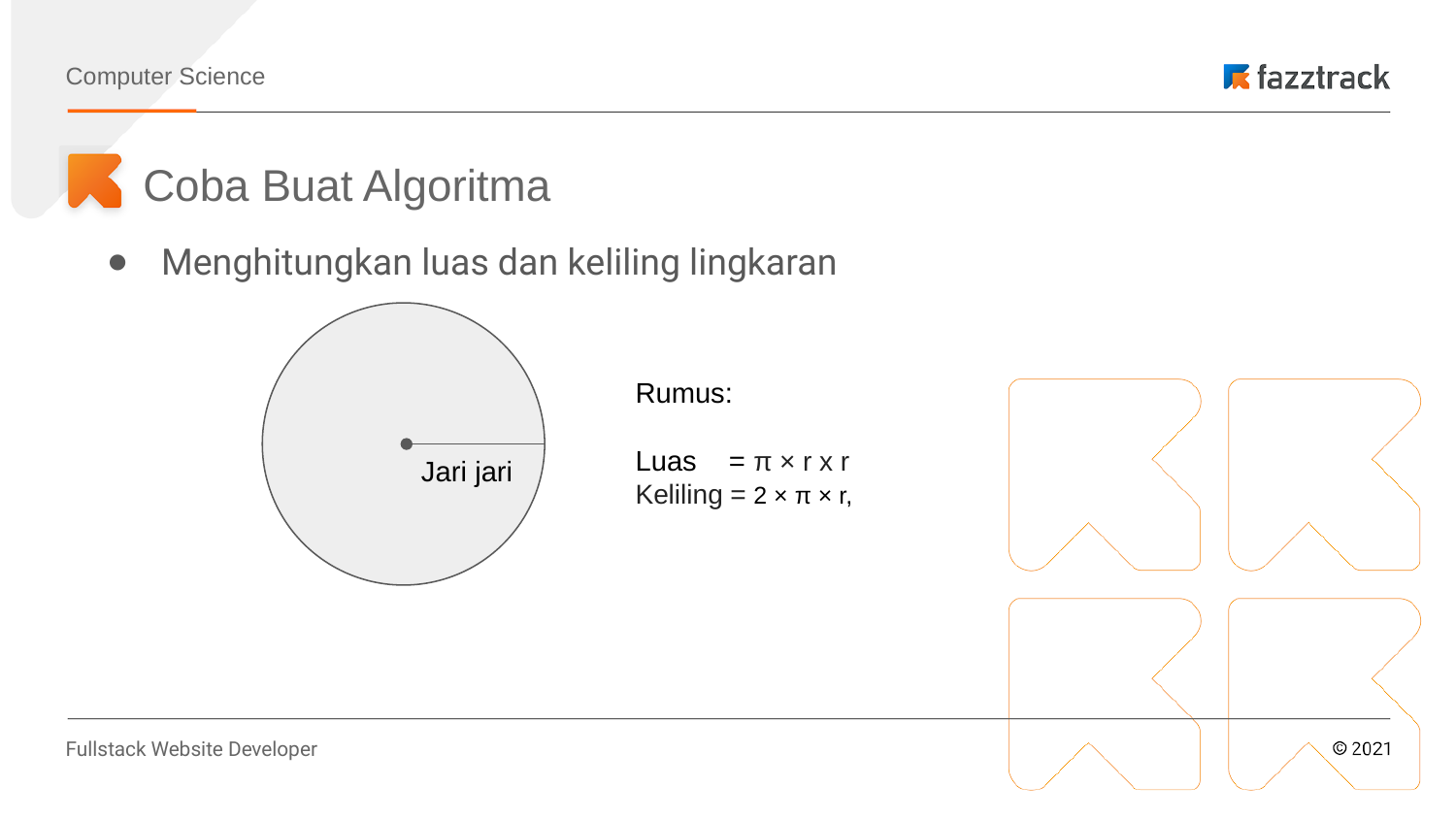

Computer Science
Coba Buat Algoritma
Menghitungkan luas dan keliling lingkaran

Rumus:

Luas    = π × r x r
Keliling = 2 × π × r,
Jari jari
Fullstack Website Developer